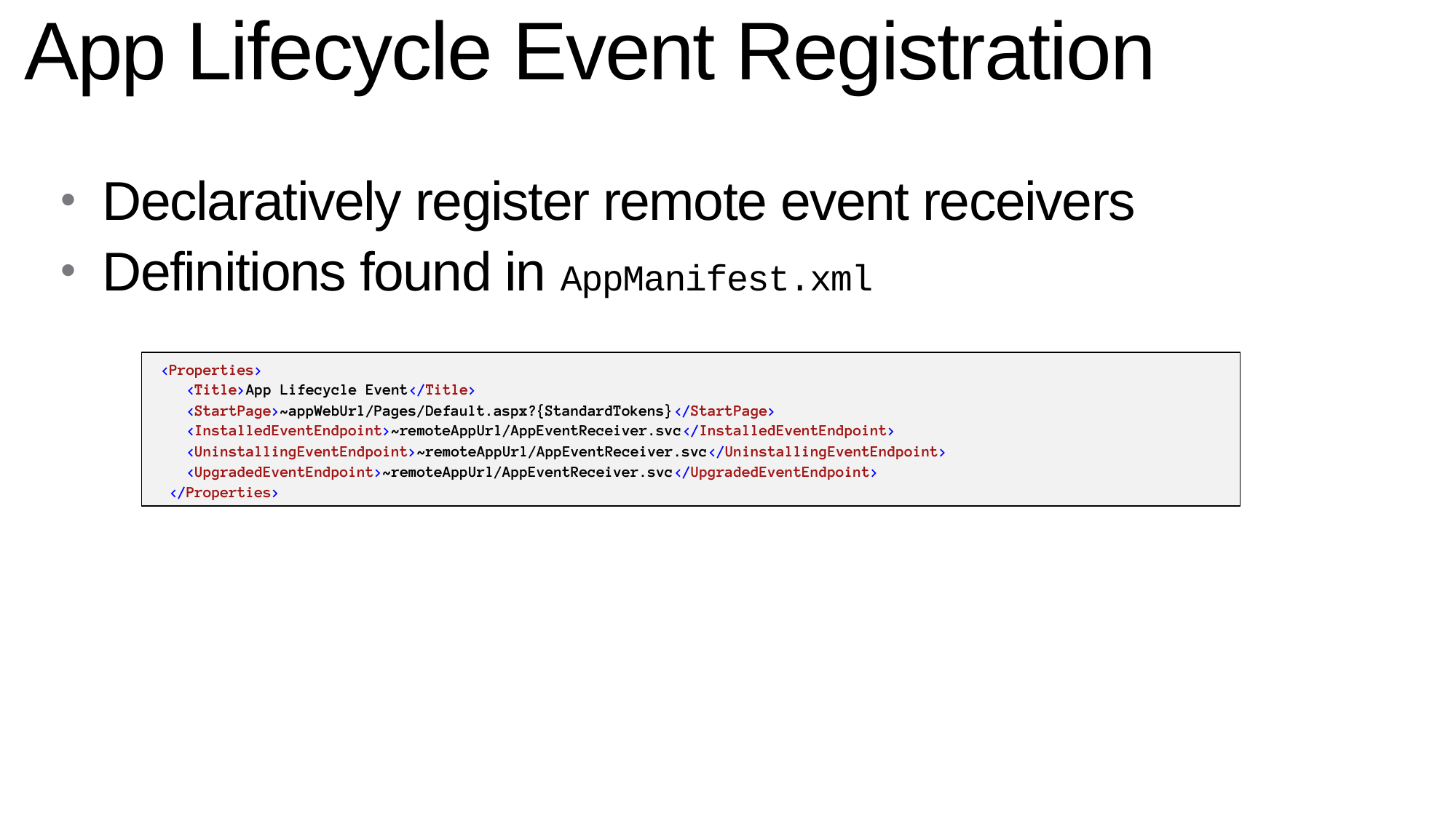

# App Lifecycle Event Registration
Declaratively register remote event receivers
Definitions found in AppManifest.xml

 <Properties>
    <Title>App Lifecycle Event</Title>
    <StartPage>~appWebUrl/Pages/Default.aspx?{StandardTokens}</StartPage>
    <InstalledEventEndpoint>~remoteAppUrl/AppEventReceiver.svc</InstalledEventEndpoint>
    <UninstallingEventEndpoint>~remoteAppUrl/AppEventReceiver.svc</UninstallingEventEndpoint>
    <UpgradedEventEndpoint>~remoteAppUrl/AppEventReceiver.svc</UpgradedEventEndpoint>
  </Properties>